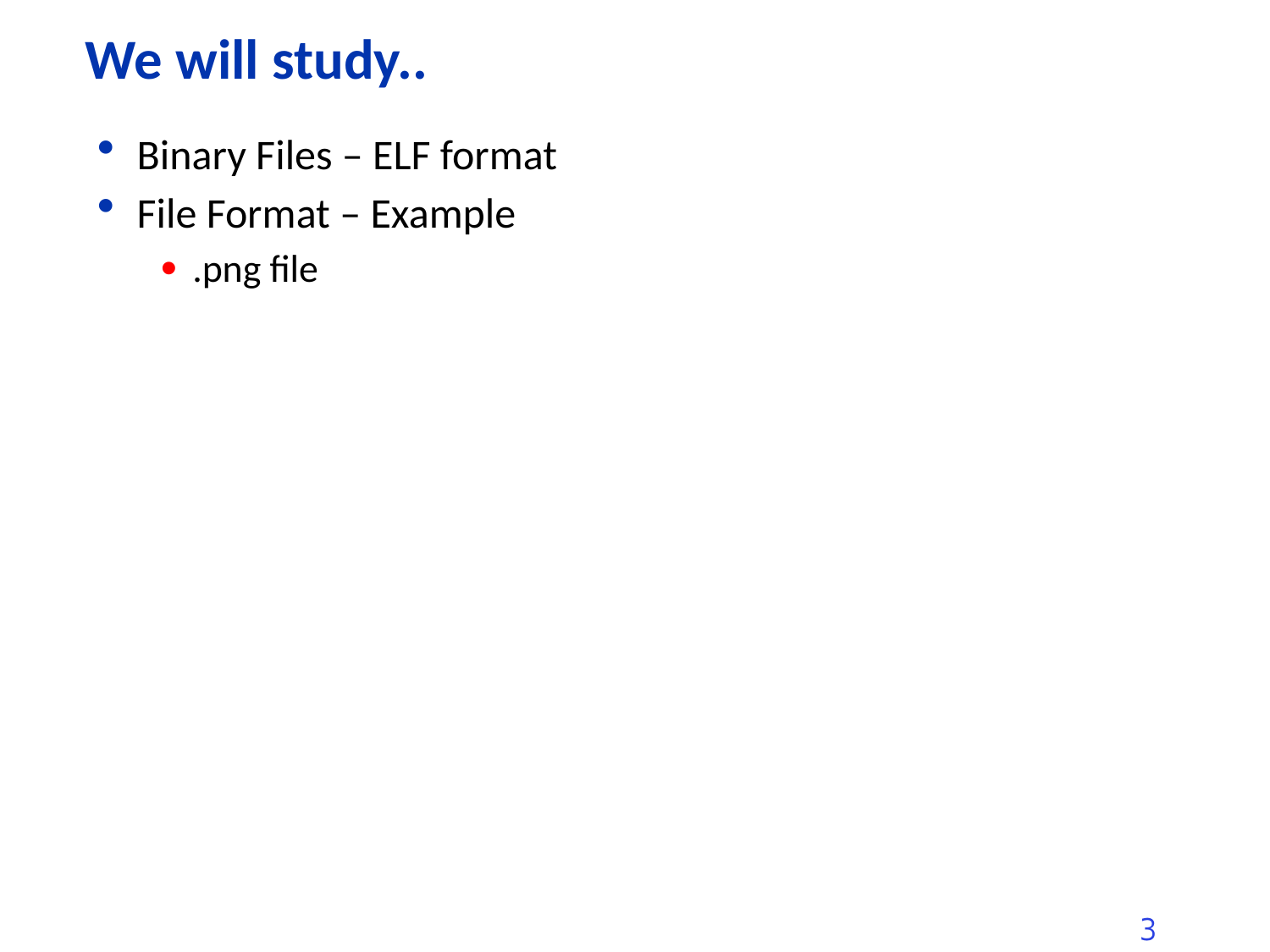

# We will study..
Binary Files – ELF format
File Format – Example
.png file